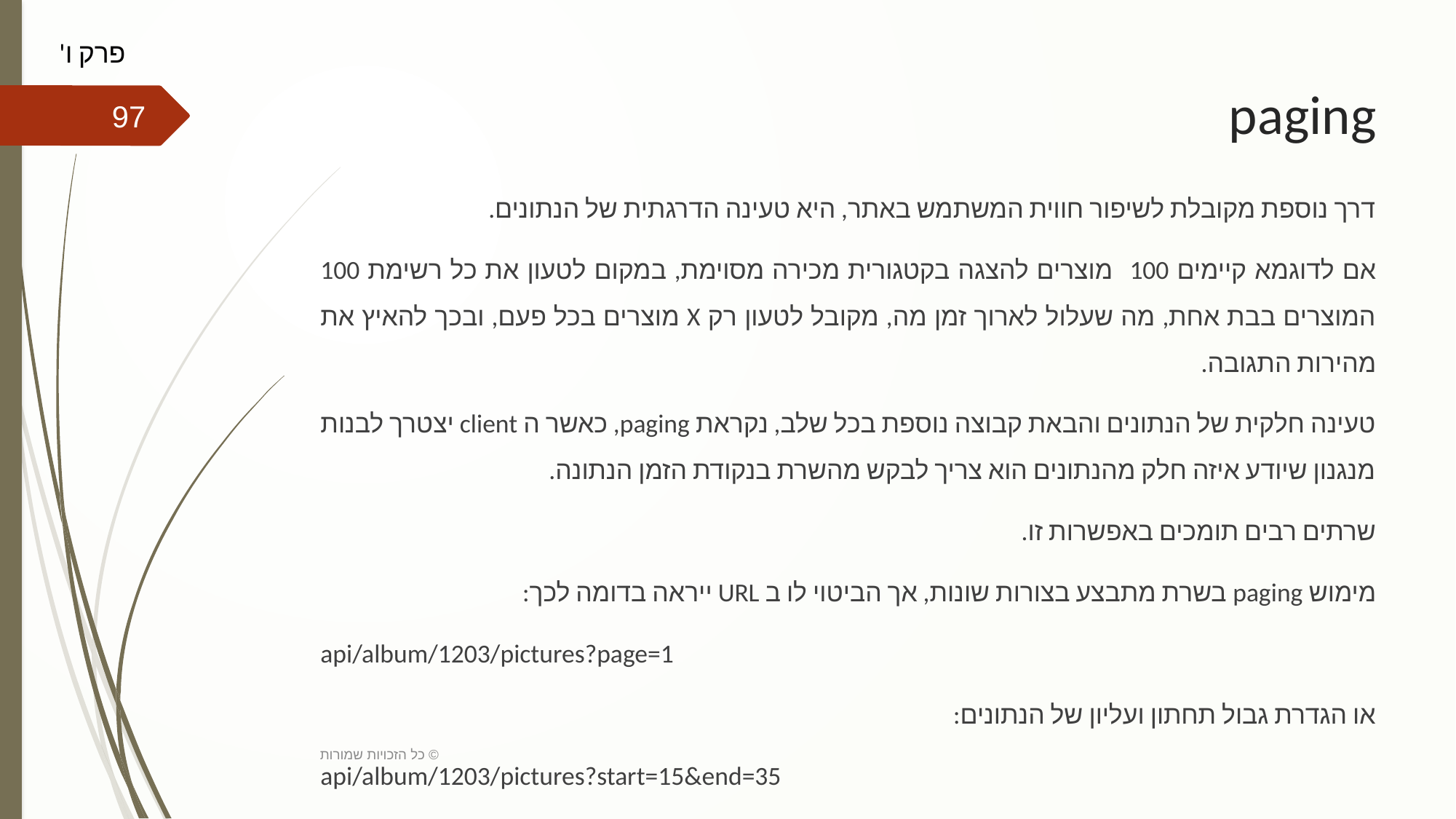

פרק ו'
# paging
97
דרך נוספת מקובלת לשיפור חווית המשתמש באתר, היא טעינה הדרגתית של הנתונים.
אם לדוגמא קיימים 100  מוצרים להצגה בקטגורית מכירה מסוימת, במקום לטעון את כל רשימת 100 המוצרים בבת אחת, מה שעלול לארוך זמן מה, מקובל לטעון רק X מוצרים בכל פעם, ובכך להאיץ את מהירות התגובה.
טעינה חלקית של הנתונים והבאת קבוצה נוספת בכל שלב, נקראת paging, כאשר ה client יצטרך לבנות מנגנון שיודע איזה חלק מהנתונים הוא צריך לבקש מהשרת בנקודת הזמן הנתונה.
שרתים רבים תומכים באפשרות זו.
מימוש paging בשרת מתבצע בצורות שונות, אך הביטוי לו ב URL ייראה בדומה לכך:
api/album/1203/pictures?page=1
או הגדרת גבול תחתון ועליון של הנתונים:
api/album/1203/pictures?start=15&end=35

כל הזכויות שמורות ©